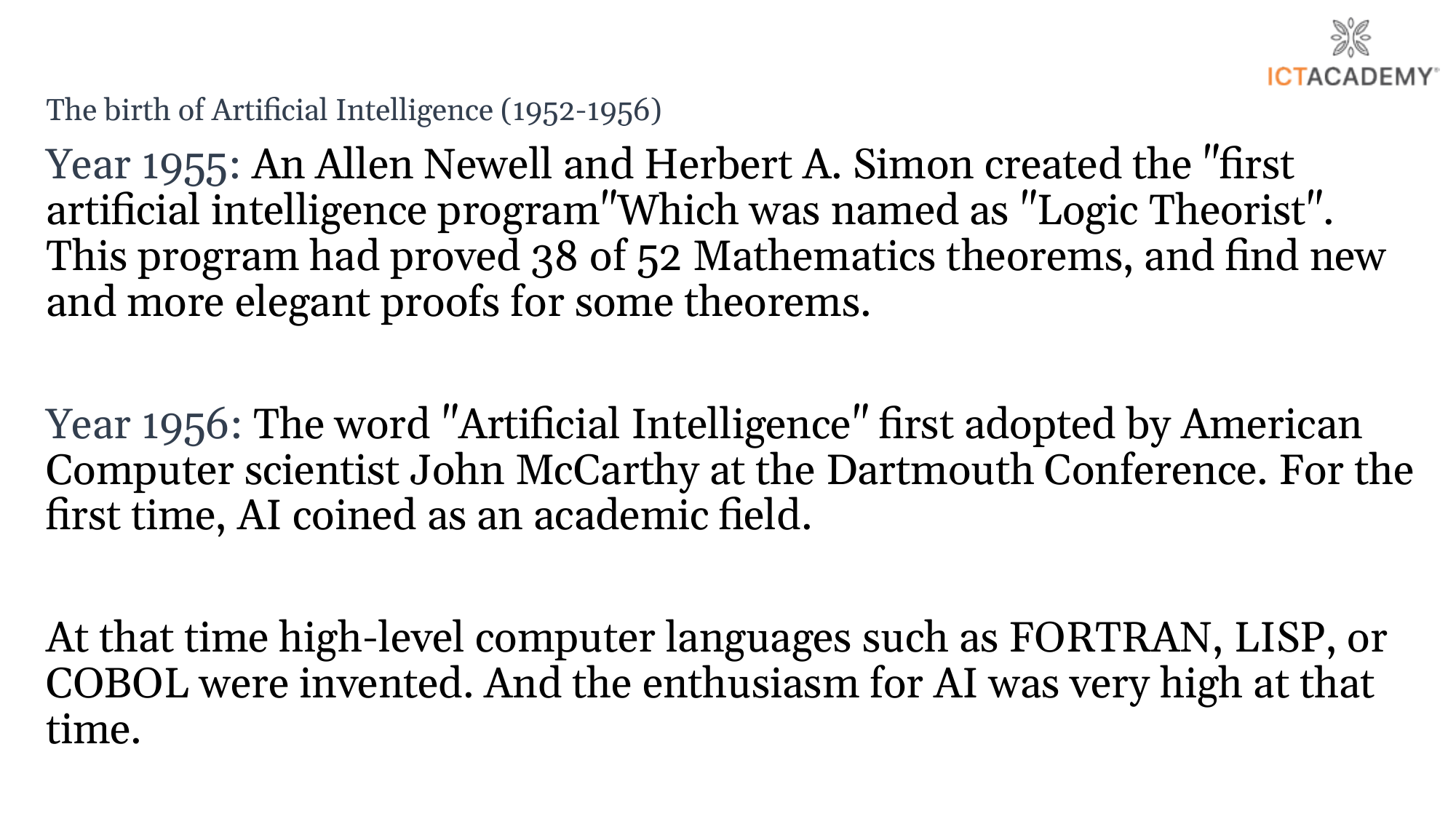

The birth of Artificial Intelligence (1952-1956)
Year 1955: An Allen Newell and Herbert A. Simon created the "first artificial intelligence program"Which was named as "Logic Theorist". This program had proved 38 of 52 Mathematics theorems, and find new and more elegant proofs for some theorems.

Year 1956: The word "Artificial Intelligence" first adopted by American Computer scientist John McCarthy at the Dartmouth Conference. For the first time, AI coined as an academic field.

At that time high-level computer languages such as FORTRAN, LISP, or COBOL were invented. And the enthusiasm for AI was very high at that time.